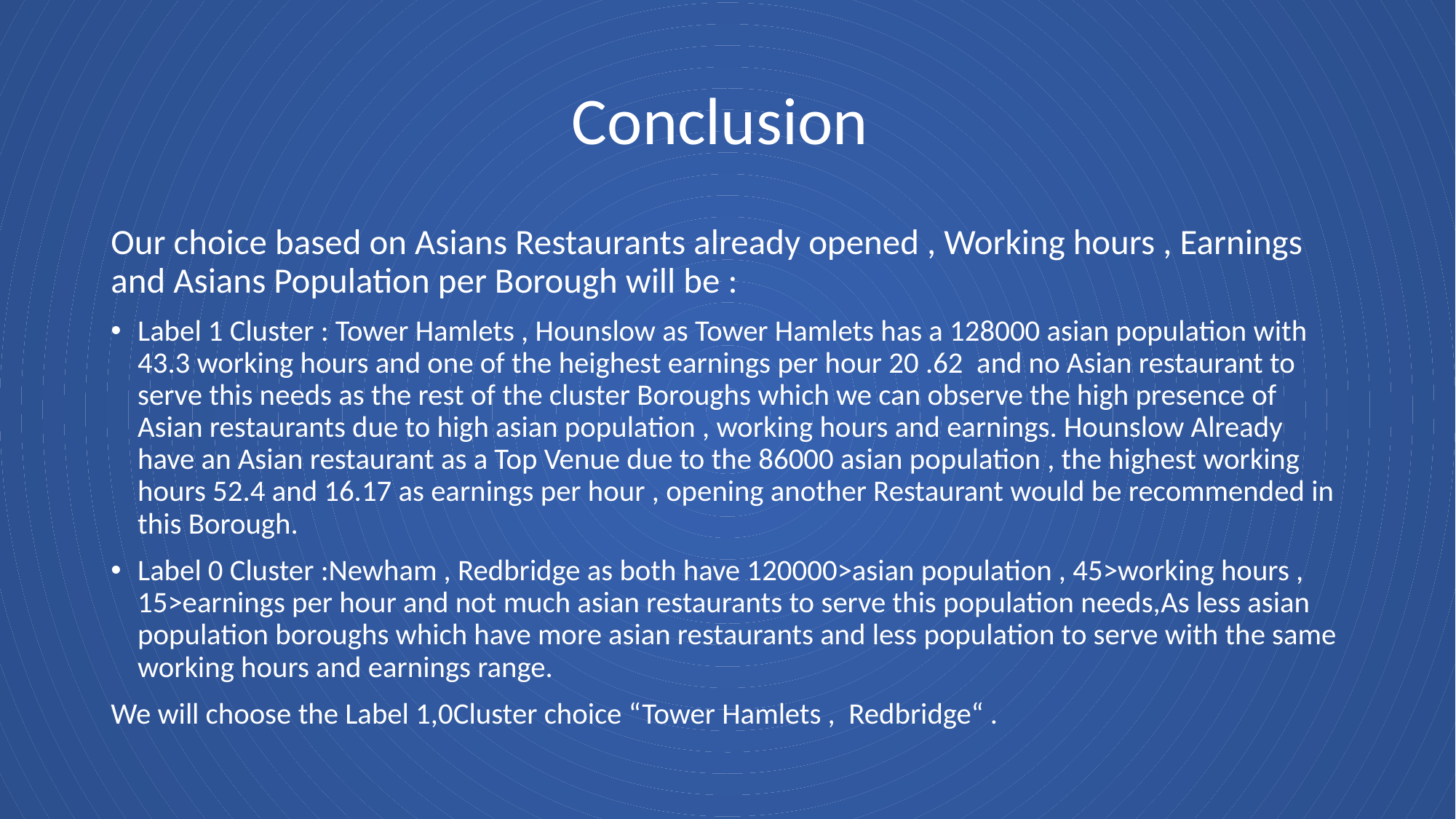

# Conclusion
Our choice based on Asians Restaurants already opened , Working hours , Earnings and Asians Population per Borough will be :
Label 1 Cluster : Tower Hamlets , Hounslow as Tower Hamlets has a 128000 asian population with 43.3 working hours and one of the heighest earnings per hour 20 .62  and no Asian restaurant to serve this needs as the rest of the cluster Boroughs which we can observe the high presence of Asian restaurants due to high asian population , working hours and earnings. Hounslow Already have an Asian restaurant as a Top Venue due to the 86000 asian population , the highest working hours 52.4 and 16.17 as earnings per hour , opening another Restaurant would be recommended in this Borough.
Label 0 Cluster :Newham , Redbridge as both have 120000>asian population , 45>working hours , 15>earnings per hour and not much asian restaurants to serve this population needs,As less asian population boroughs which have more asian restaurants and less population to serve with the same working hours and earnings range.
We will choose the Label 1,0Cluster choice “Tower Hamlets ,  Redbridge“ .